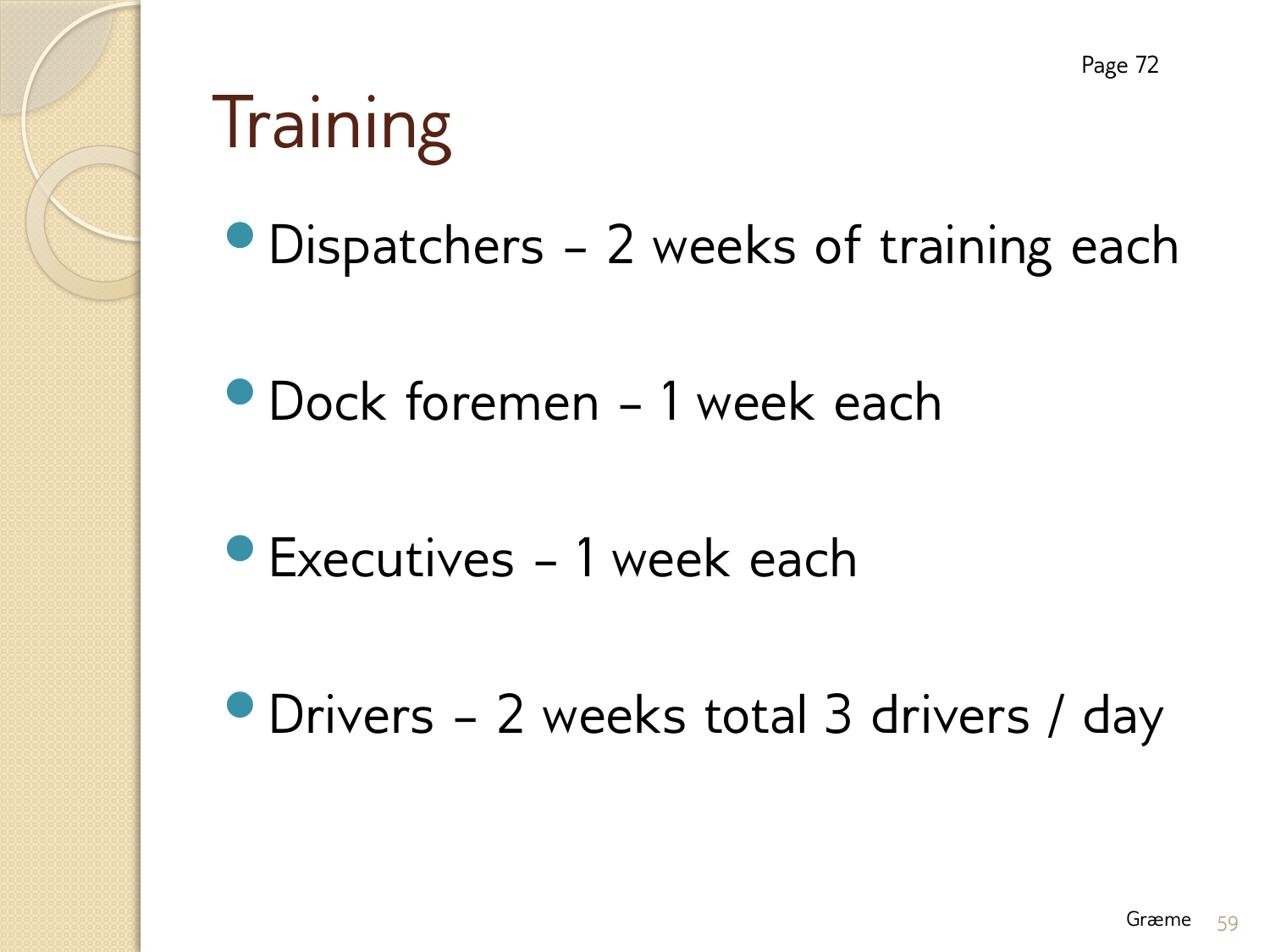

# Training
Page 72
Dispatchers – 2 weeks of training each

Dock foremen – 1 week each

Executives – 1 week each

Drivers – 2 weeks total 3 drivers / day
59
Graeme